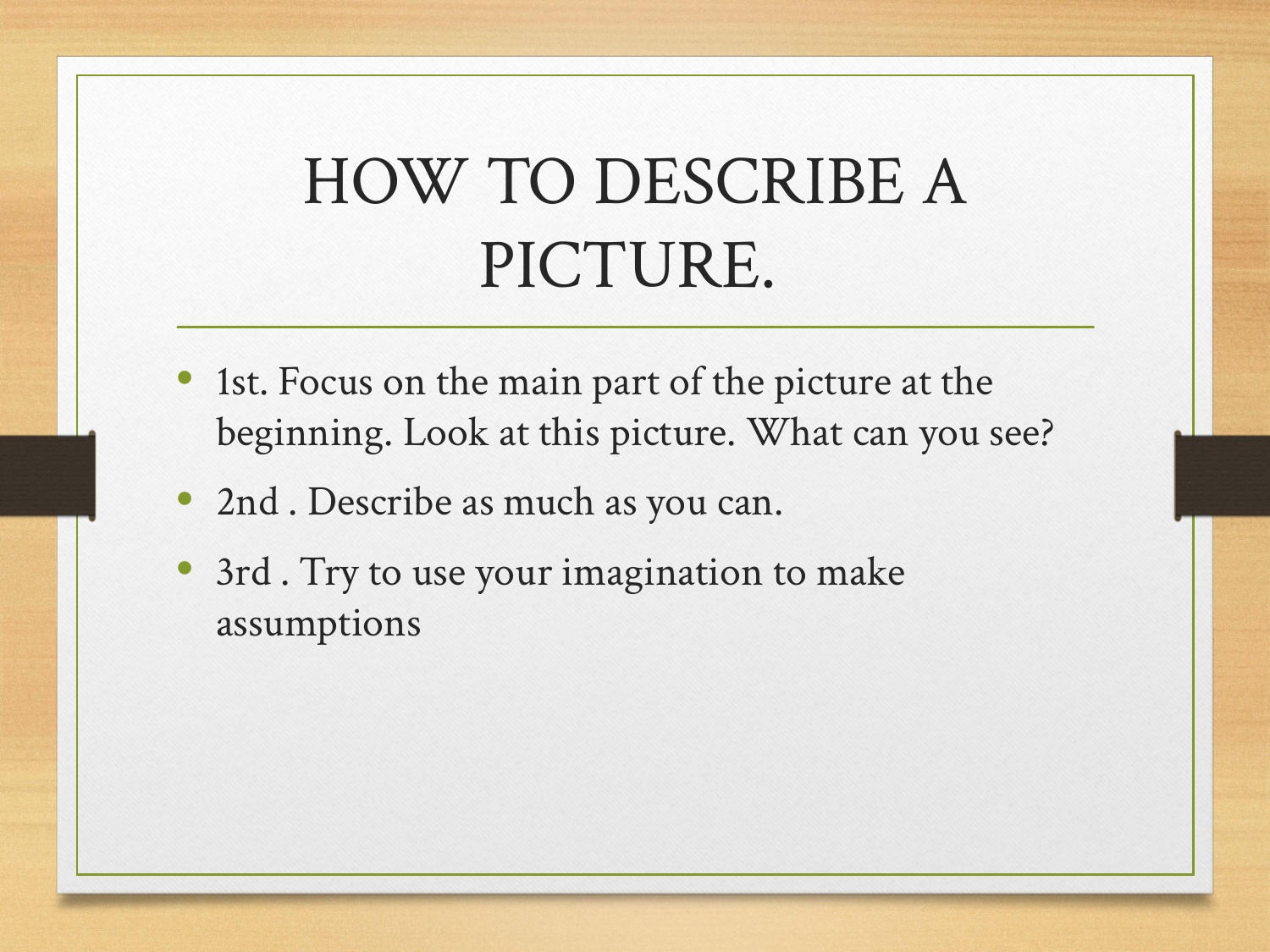

# HOW TO DESCRIBE A PICTURE.
1st. Focus on the main part of the picture at the beginning. Look at this picture. What can you see?
2nd . Describe as much as you can.
3rd . Try to use your imagination to make assumptions